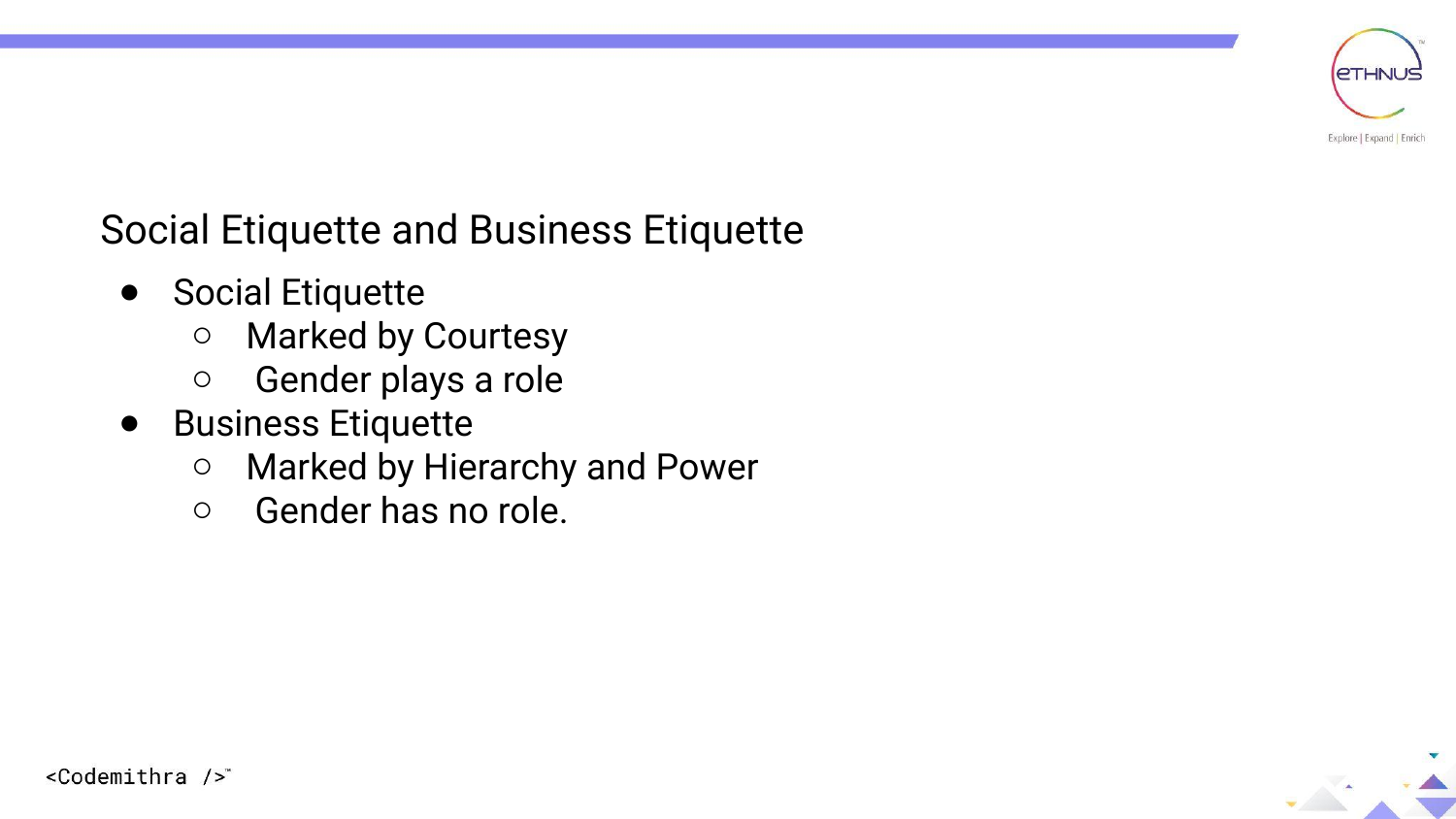

ANALYTICAL WRITING

Social Etiquette and Business Etiquette
Social Etiquette
Marked by Courtesy
 Gender plays a role
Business Etiquette
Marked by Hierarchy and Power
 Gender has no role.